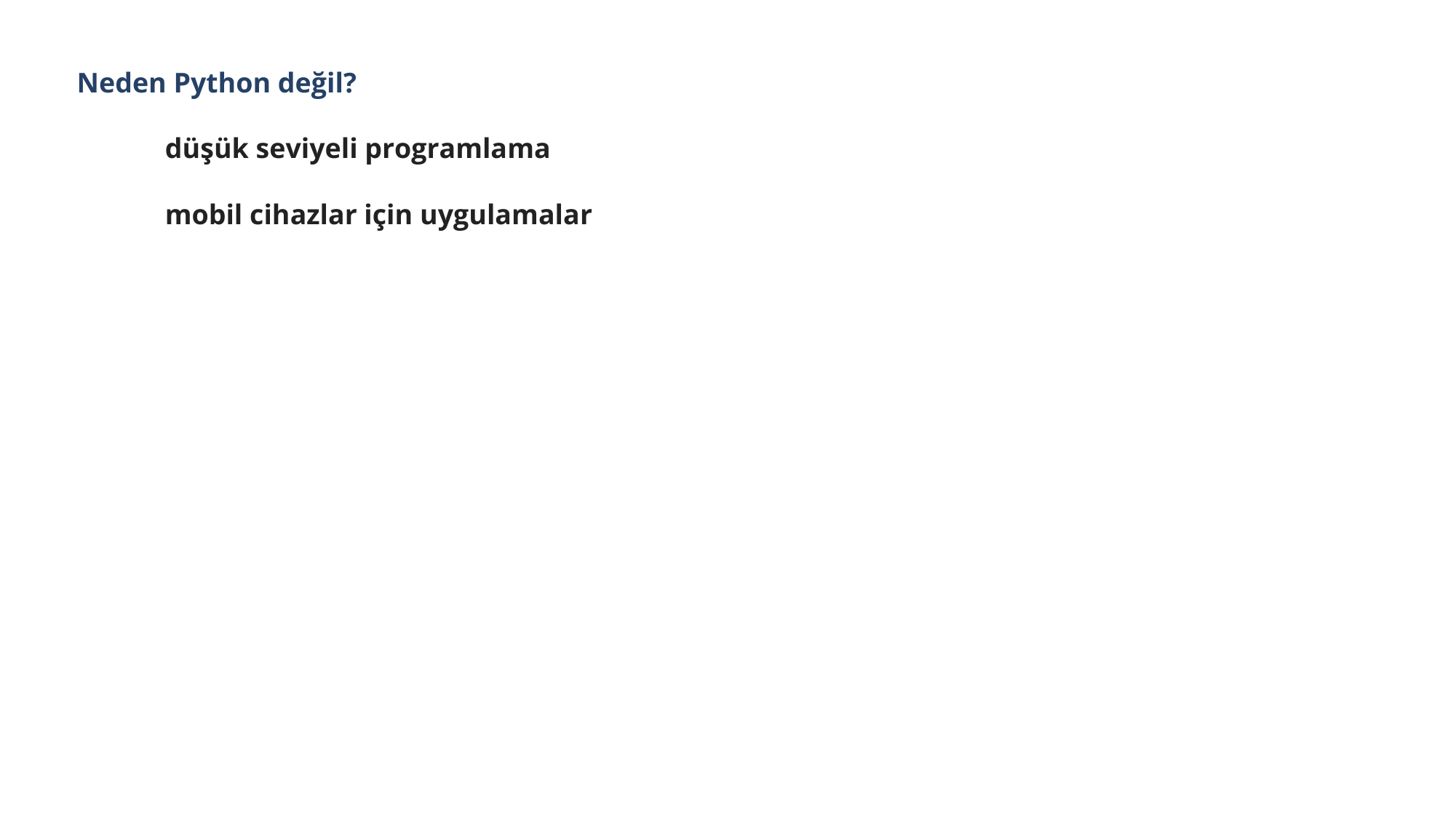

Neden Python değil?
düşük seviyeli programlama
mobil cihazlar için uygulamalar